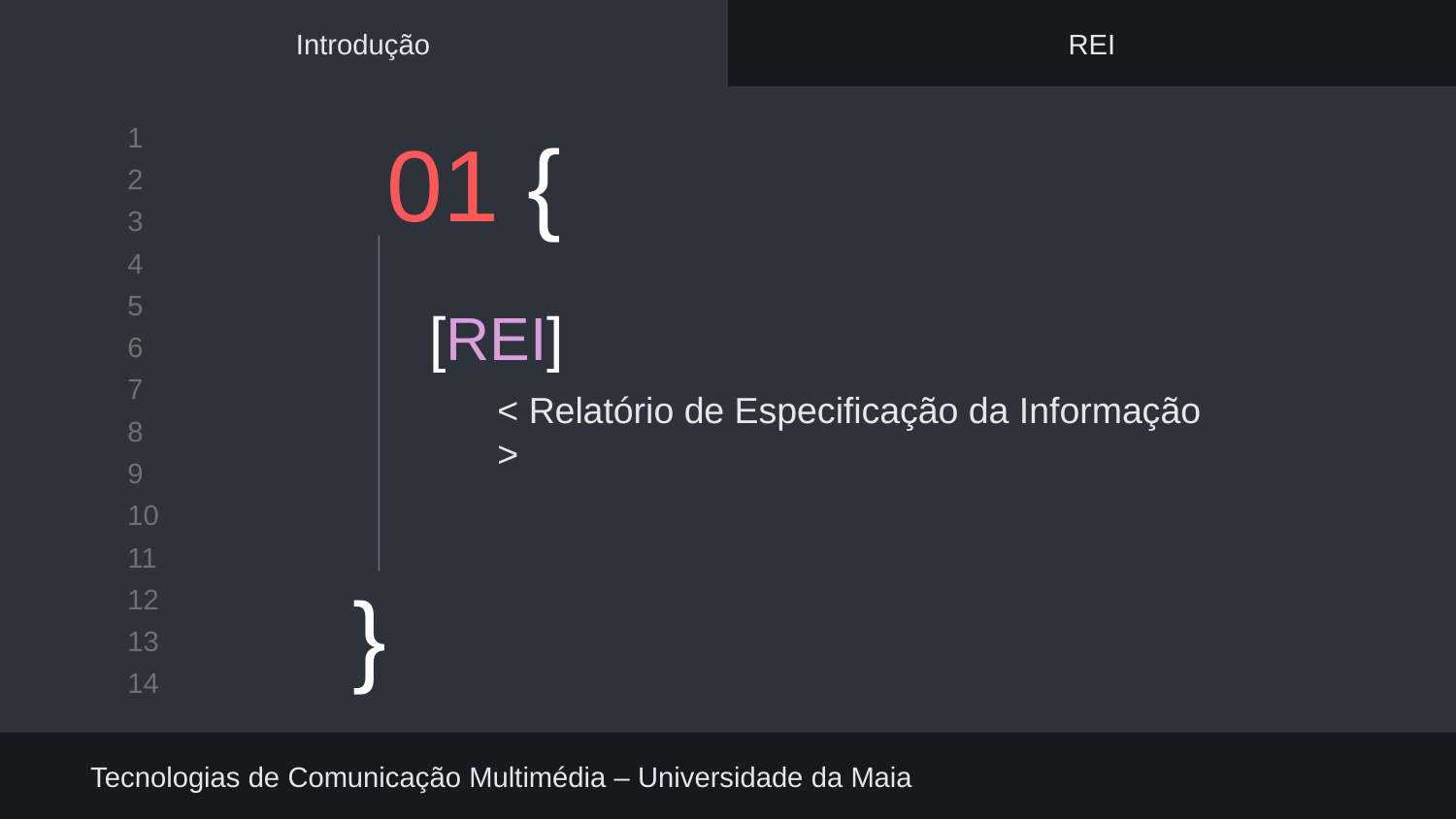

Introdução
REI
# 01 {
[REI]
< Relatório de Especificação da Informação >
}
Tecnologias de Comunicação Multimédia – Universidade da Maia